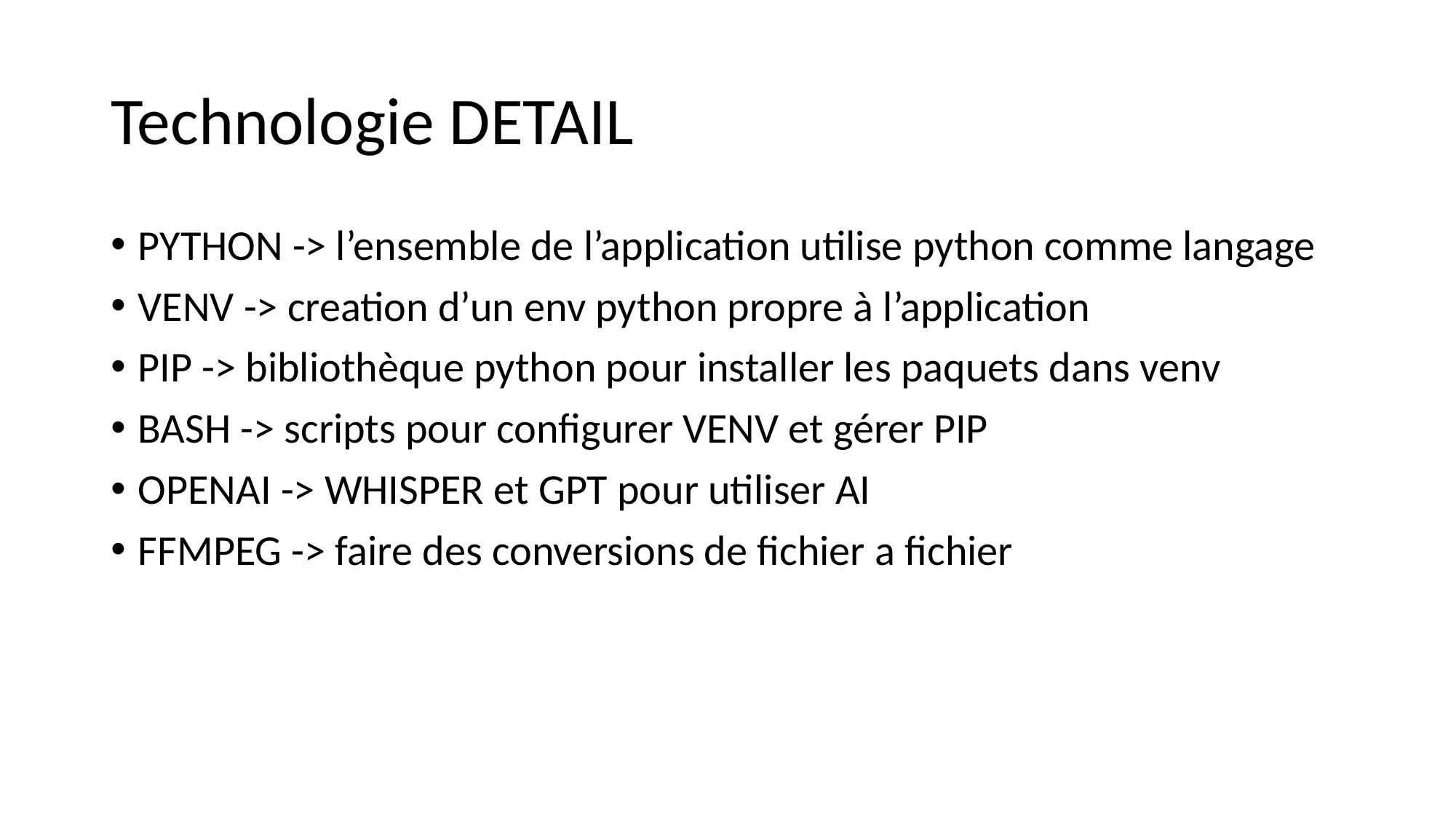

# Technologie DETAIL
PYTHON -> l’ensemble de l’application utilise python comme langage
VENV -> creation d’un env python propre à l’application
PIP -> bibliothèque python pour installer les paquets dans venv
BASH -> scripts pour configurer VENV et gérer PIP
OPENAI -> WHISPER et GPT pour utiliser AI
FFMPEG -> faire des conversions de fichier a fichier